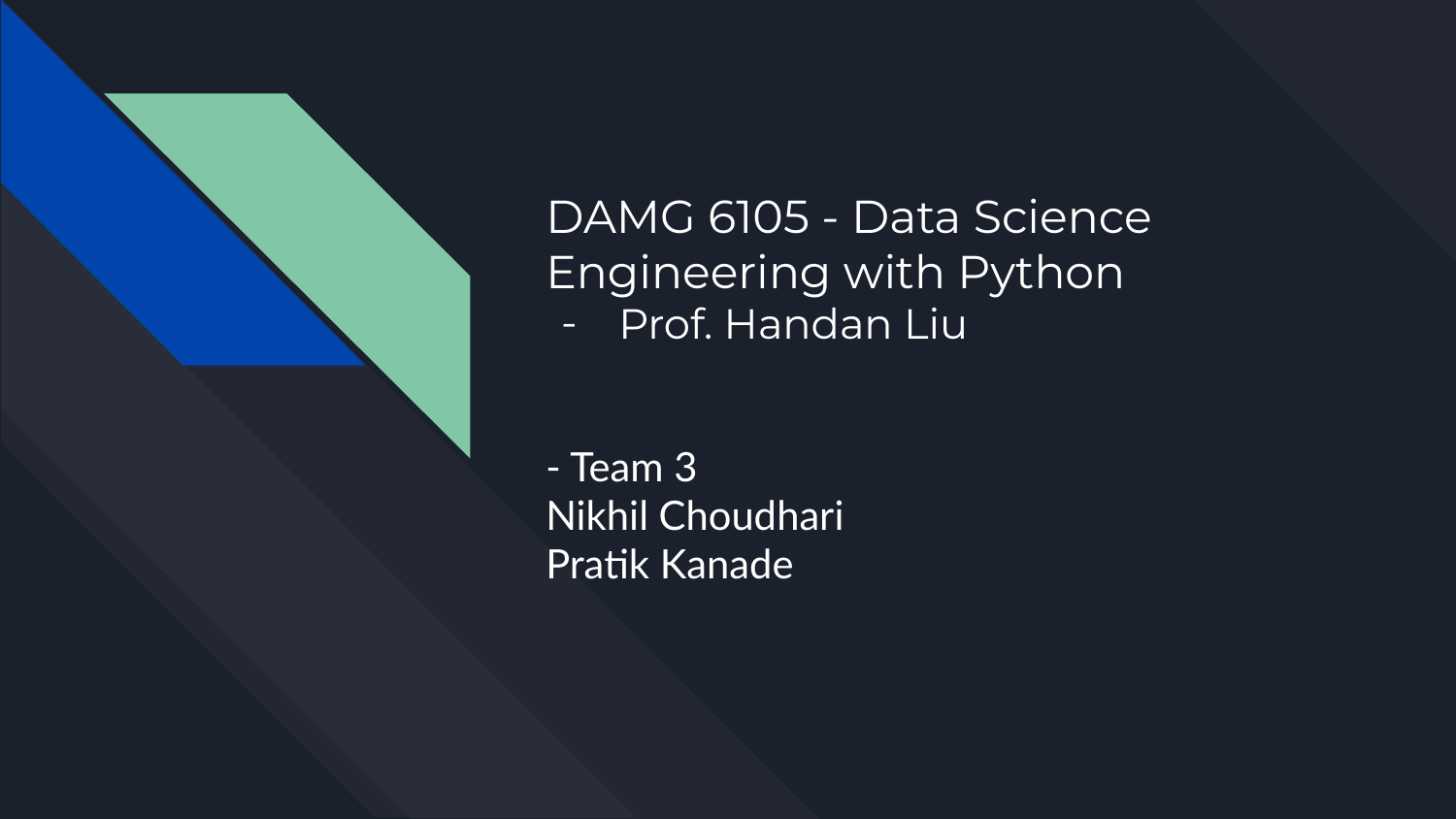

# DAMG 6105 - Data Science Engineering with Python
Prof. Handan Liu
- Team 3
Nikhil Choudhari
Pratik Kanade